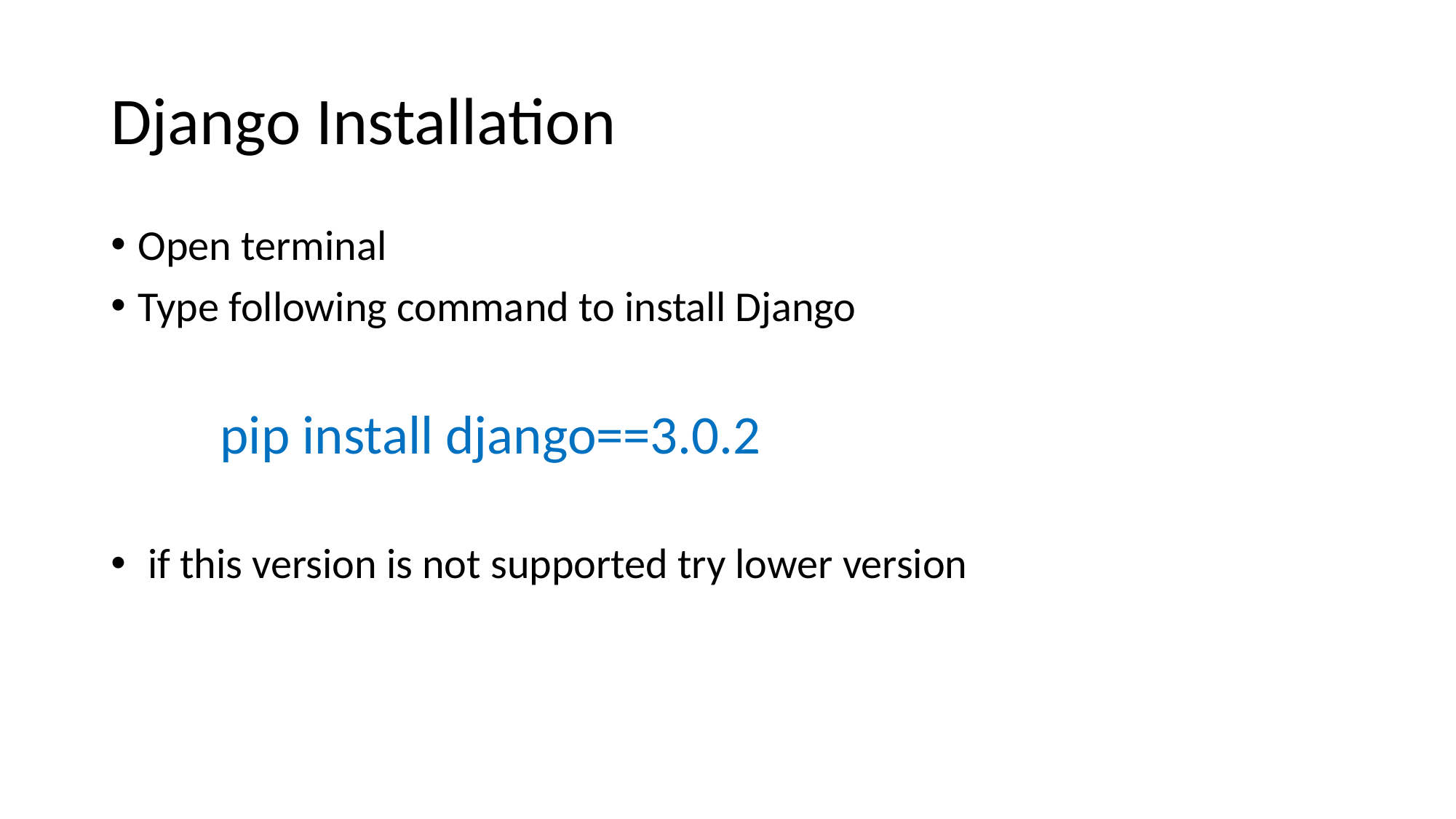

# Django Installation
Open terminal
Type following command to install Django

	pip install django==3.0.2

 if this version is not supported try lower version